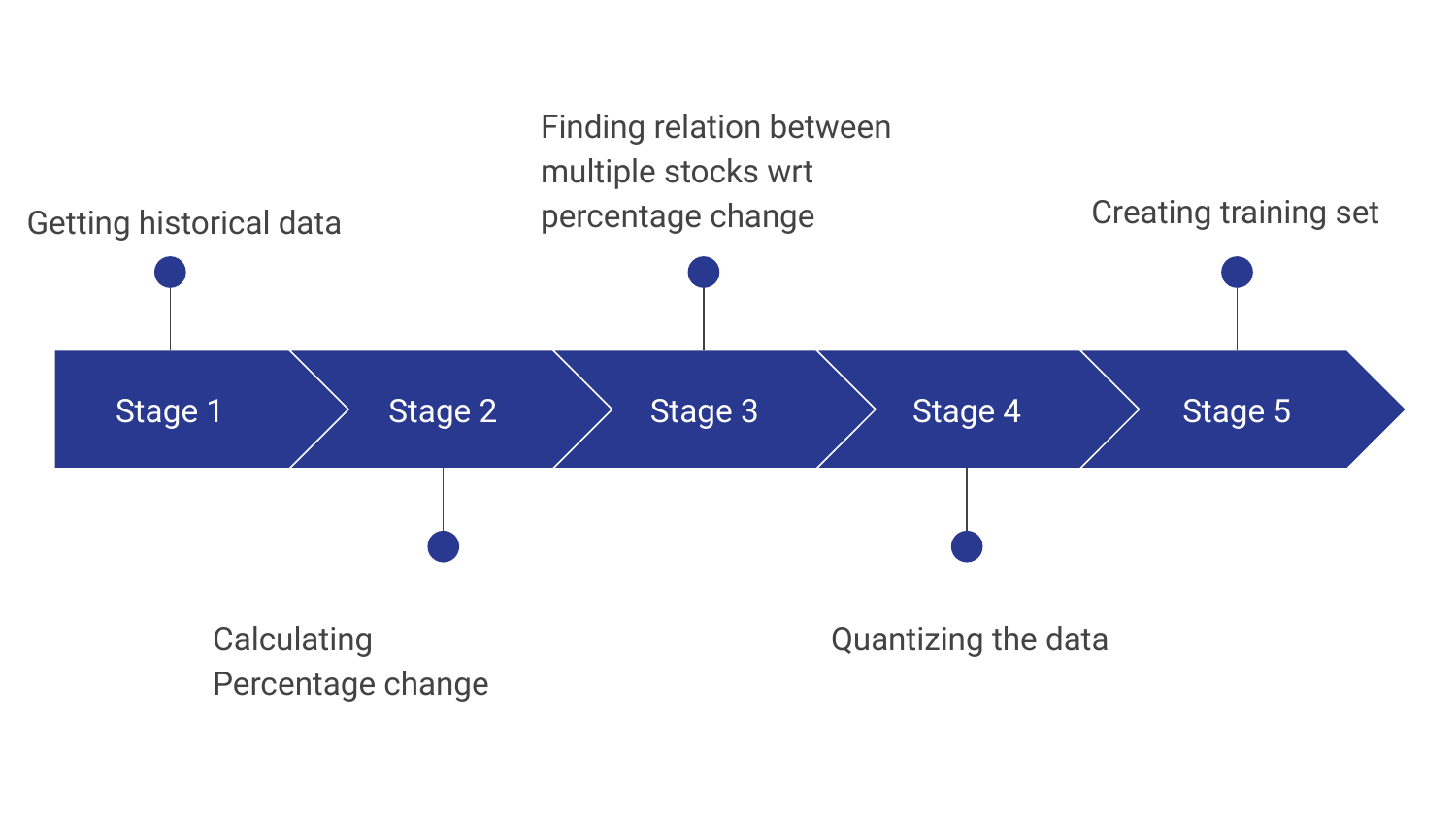

Finding relation between multiple stocks wrt percentage change
Creating training set
Getting historical data

Stage 1
Stage 2
Stage 3
Stage 4
Stage 5

Calculating Percentage change
Quantizing the data